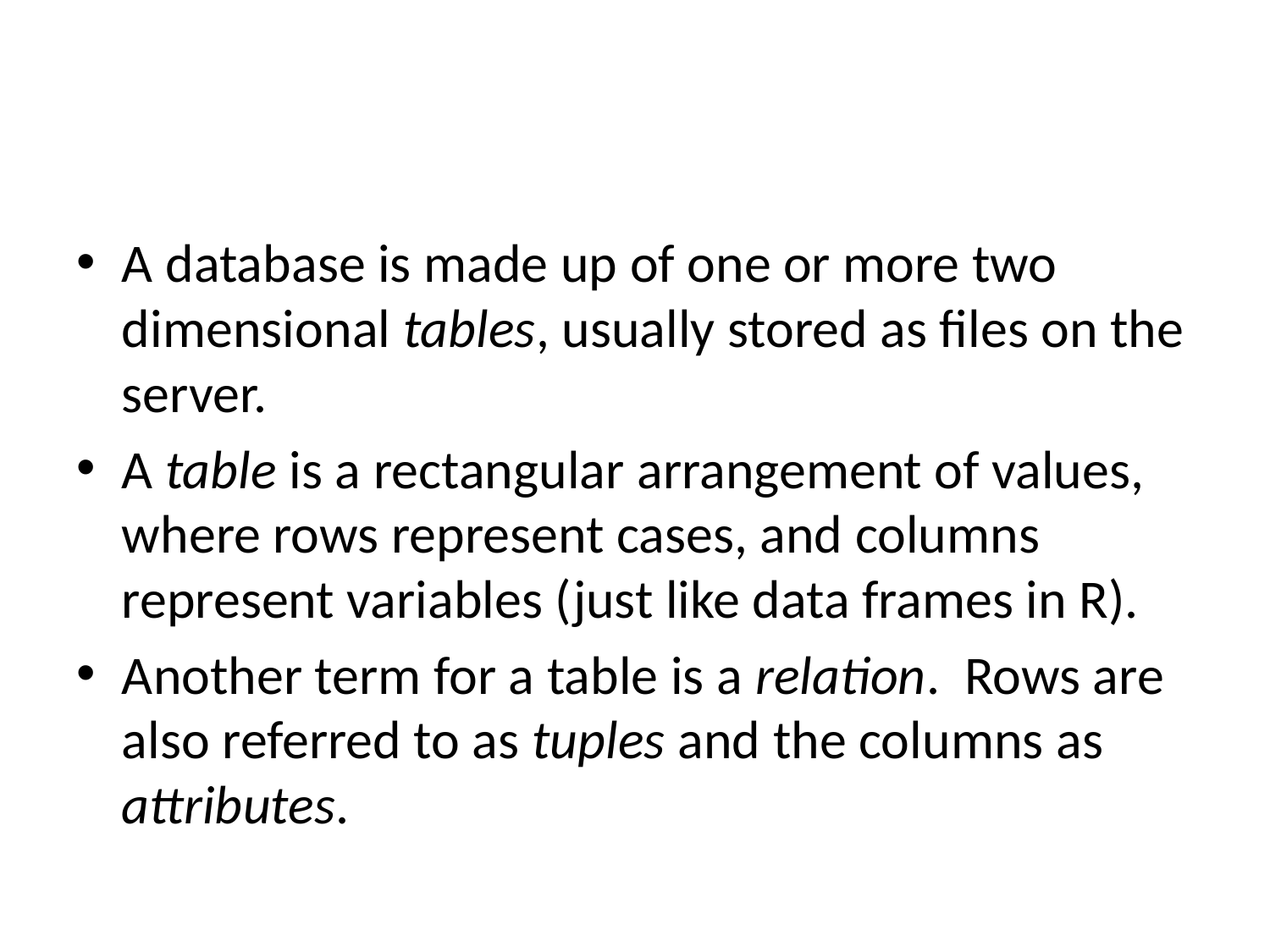

A database is made up of one or more two dimensional tables, usually stored as files on the server.
A table is a rectangular arrangement of values, where rows represent cases, and columns represent variables (just like data frames in R).
Another term for a table is a relation.  Rows are also referred to as tuples and the columns as attributes.